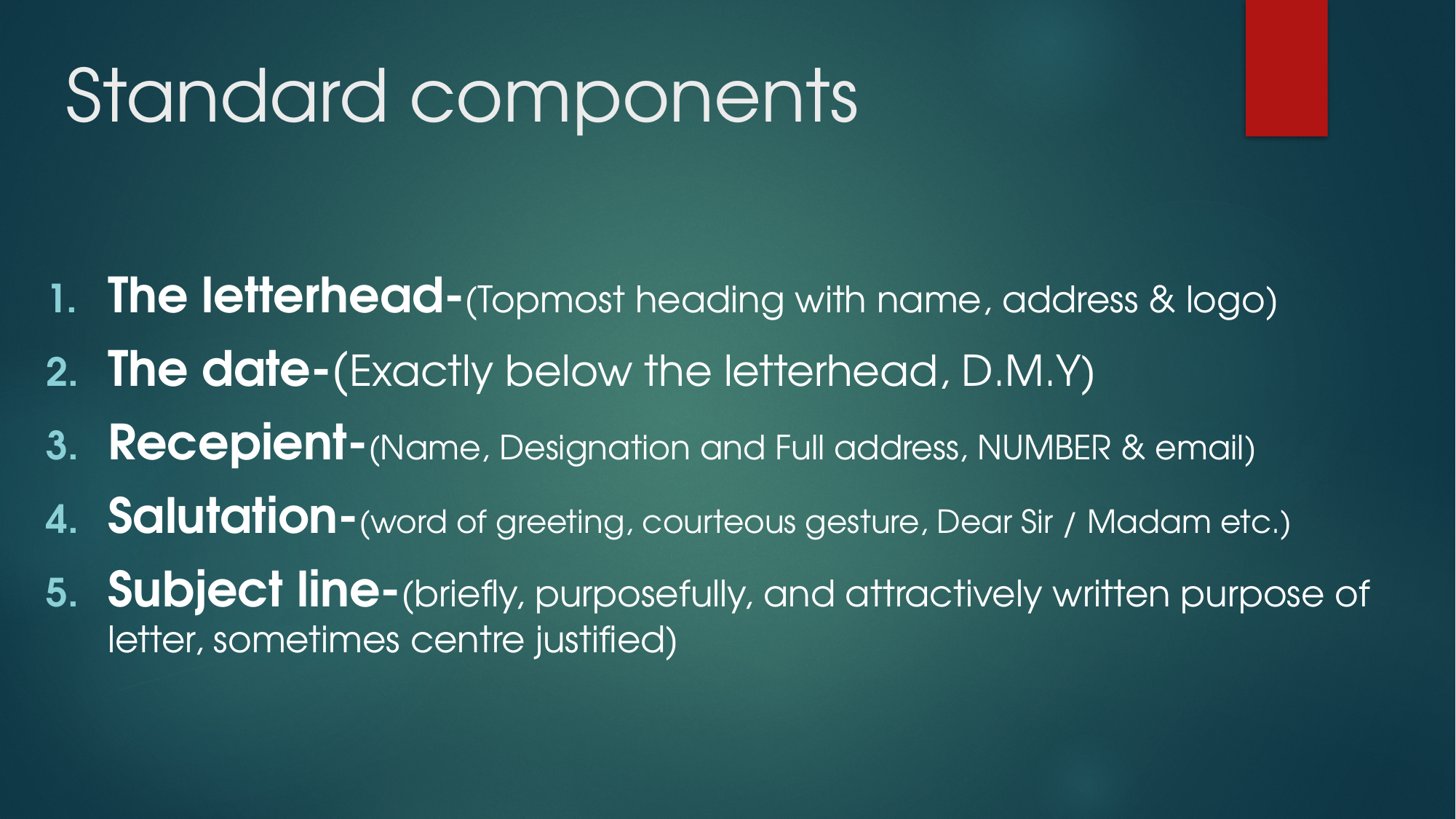

# Standard components
The letterhead-(Topmost heading with name, address & logo)
The date-(Exactly below the letterhead, D.M.Y)
Recepient-(Name, Designation and Full address, NUMBER & email)
Salutation-(word of greeting, courteous gesture, Dear Sir / Madam etc.)
Subject line-(briefly, purposefully, and attractively written purpose of letter, sometimes centre justified)